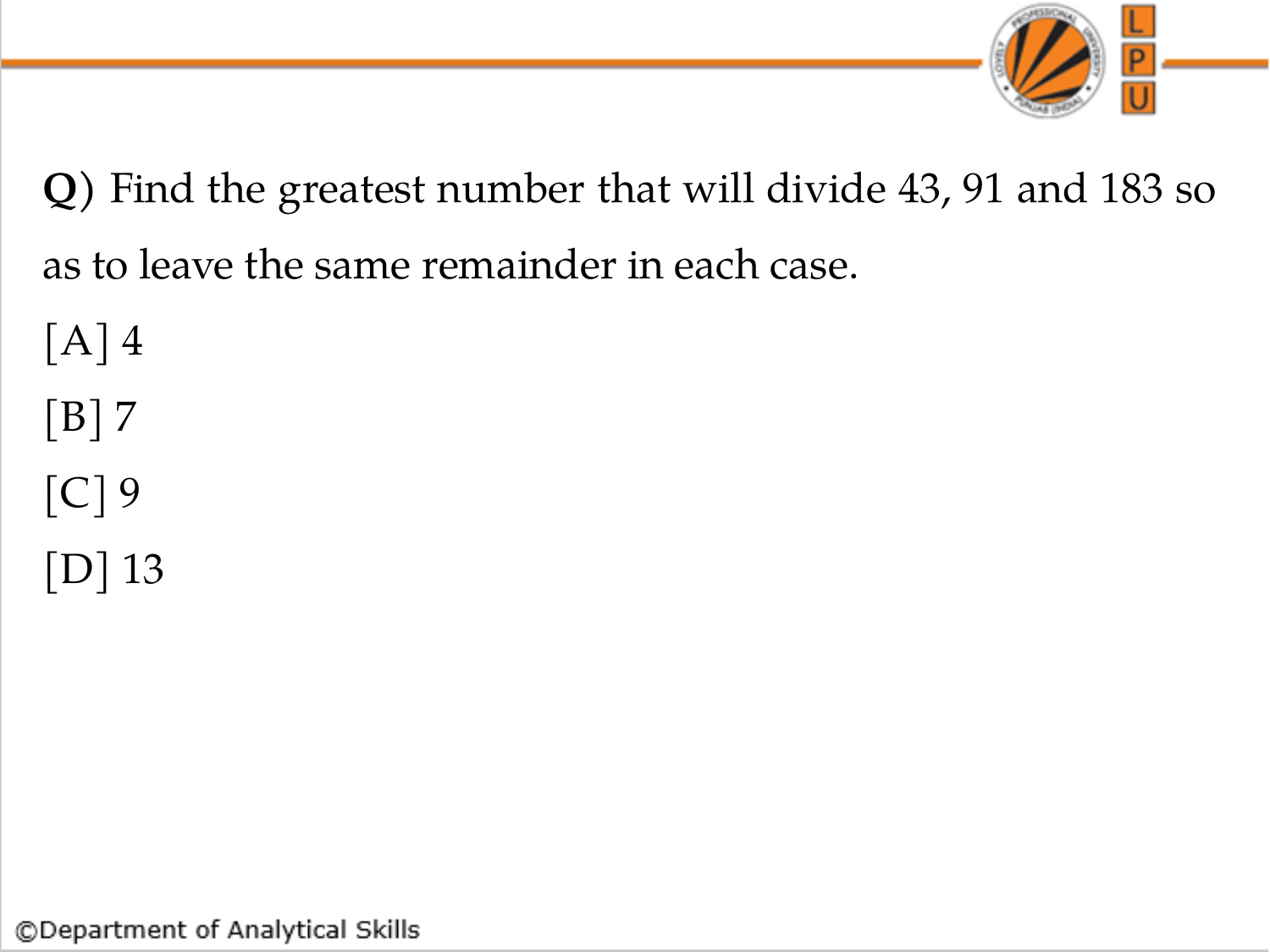

Q) Find the greatest number that will divide 43, 91 and 183 so as to leave the same remainder in each case.
[A] 4
[B] 7
[C] 9
[D] 13